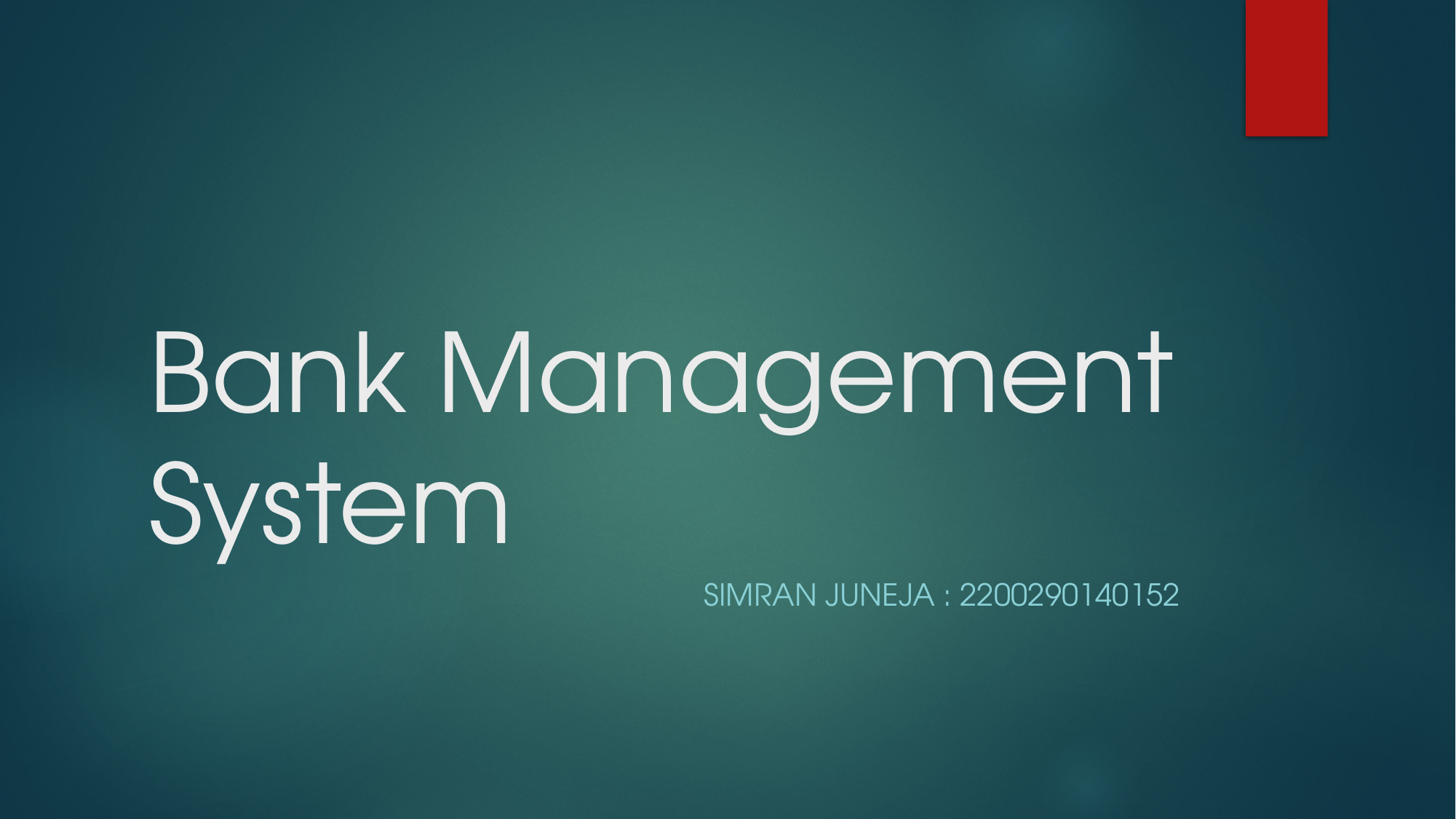

# Bank Management System
Simran Juneja : 2200290140152